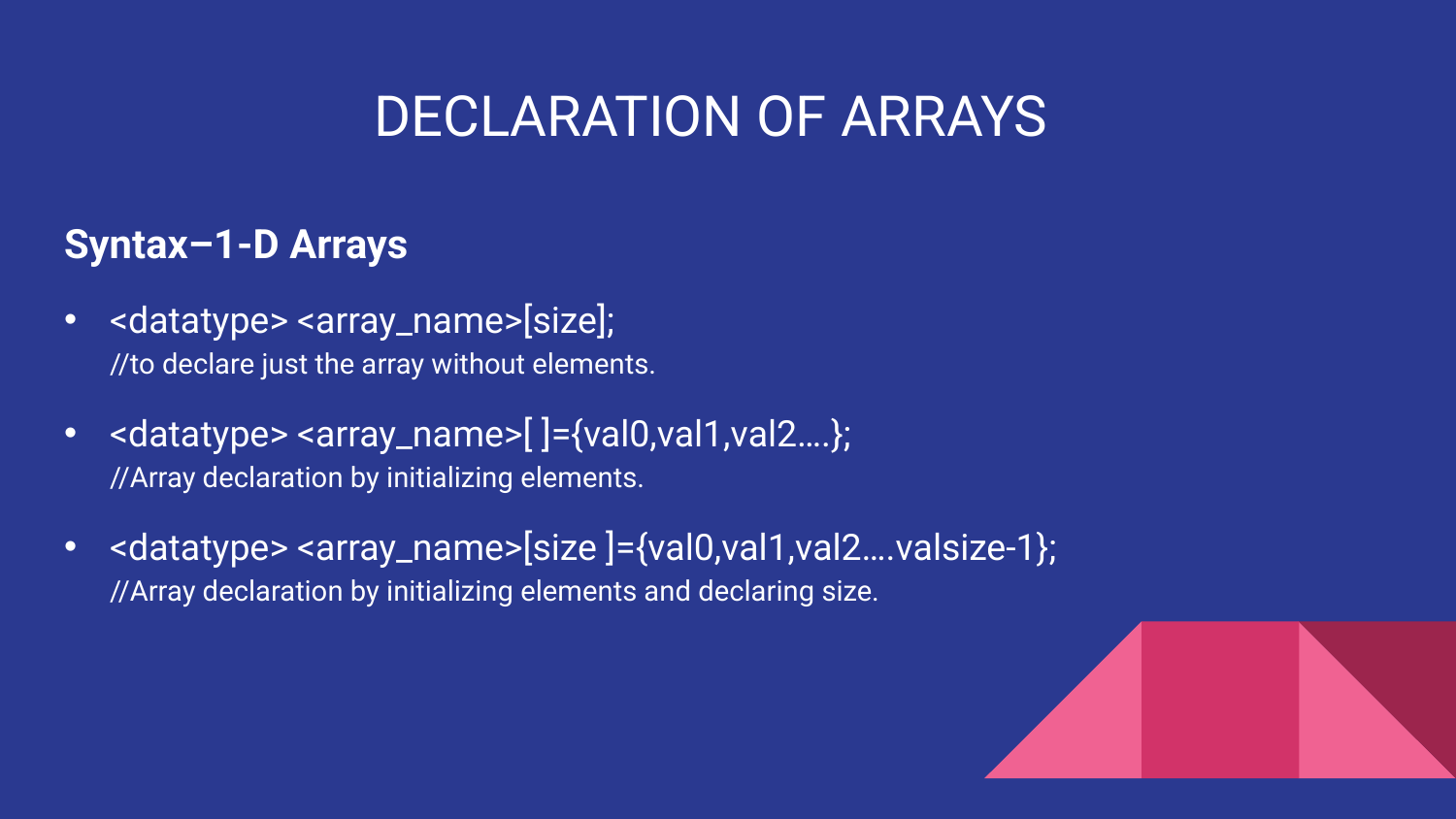

# DECLARATION OF ARRAYS
Syntax–1-D Arrays
<datatype> <array_name>[size];
//to declare just the array without elements.
<datatype> <array_name>[ ]={val0,val1,val2….};
//Array declaration by initializing elements.
<datatype> <array_name>[size ]={val0,val1,val2….valsize-1};
//Array declaration by initializing elements and declaring size.